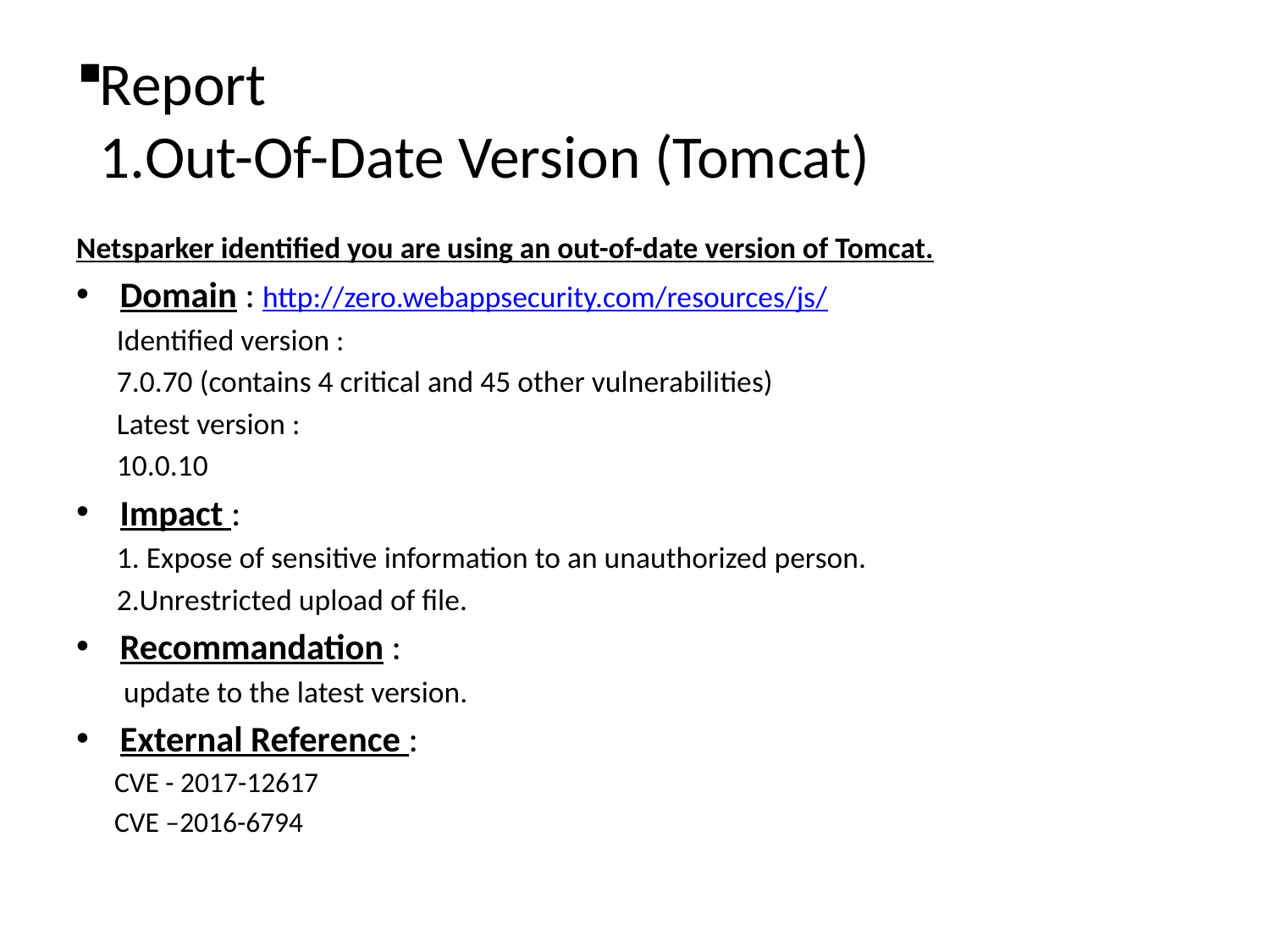

# Report 1.Out-Of-Date Version (Tomcat)
Netsparker identified you are using an out-of-date version of Tomcat.
Domain : http://zero.webappsecurity.com/resources/js/
      Identified version :
      7.0.70 (contains 4 critical and 45 other vulnerabilities)
      Latest version :
      10.0.10
Impact :
      1. Expose of sensitive information to an unauthorized person.
      2.Unrestricted upload of file.
Recommandation :
       update to the latest version.
External Reference :
      CVE - 2017-12617
      CVE –2016-6794